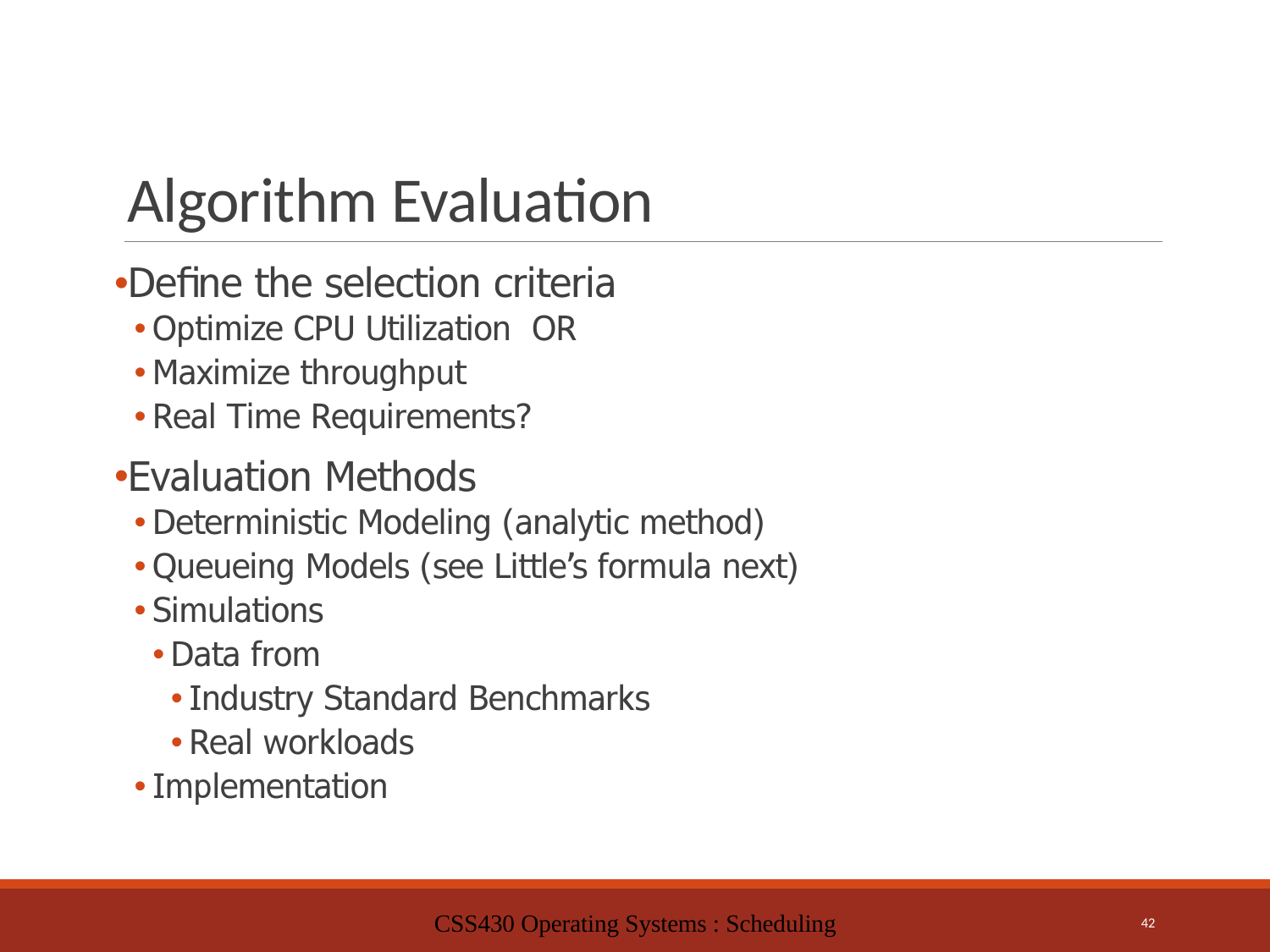

# Algorithm Evaluation
Define the selection criteria
Optimize CPU Utilization  OR
Maximize throughput
Real Time Requirements?
Evaluation Methods
Deterministic Modeling (analytic method)
Queueing Models (see Little’s formula next)
Simulations
Data from
Industry Standard Benchmarks
Real workloads
Implementation

CSS430 Operating Systems : Scheduling
42